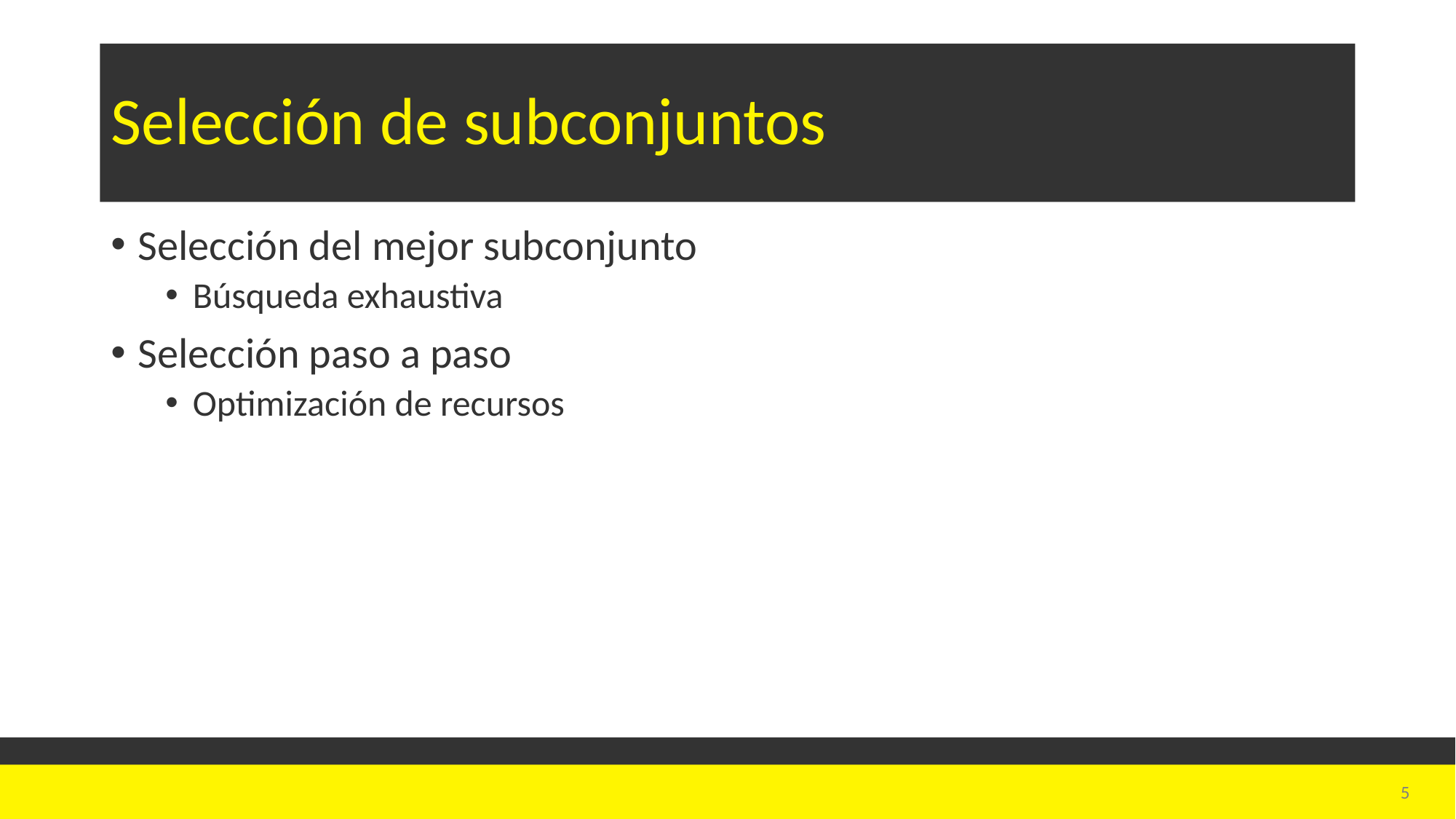

# Selección de subconjuntos
Selección del mejor subconjunto
Búsqueda exhaustiva
Selección paso a paso
Optimización de recursos